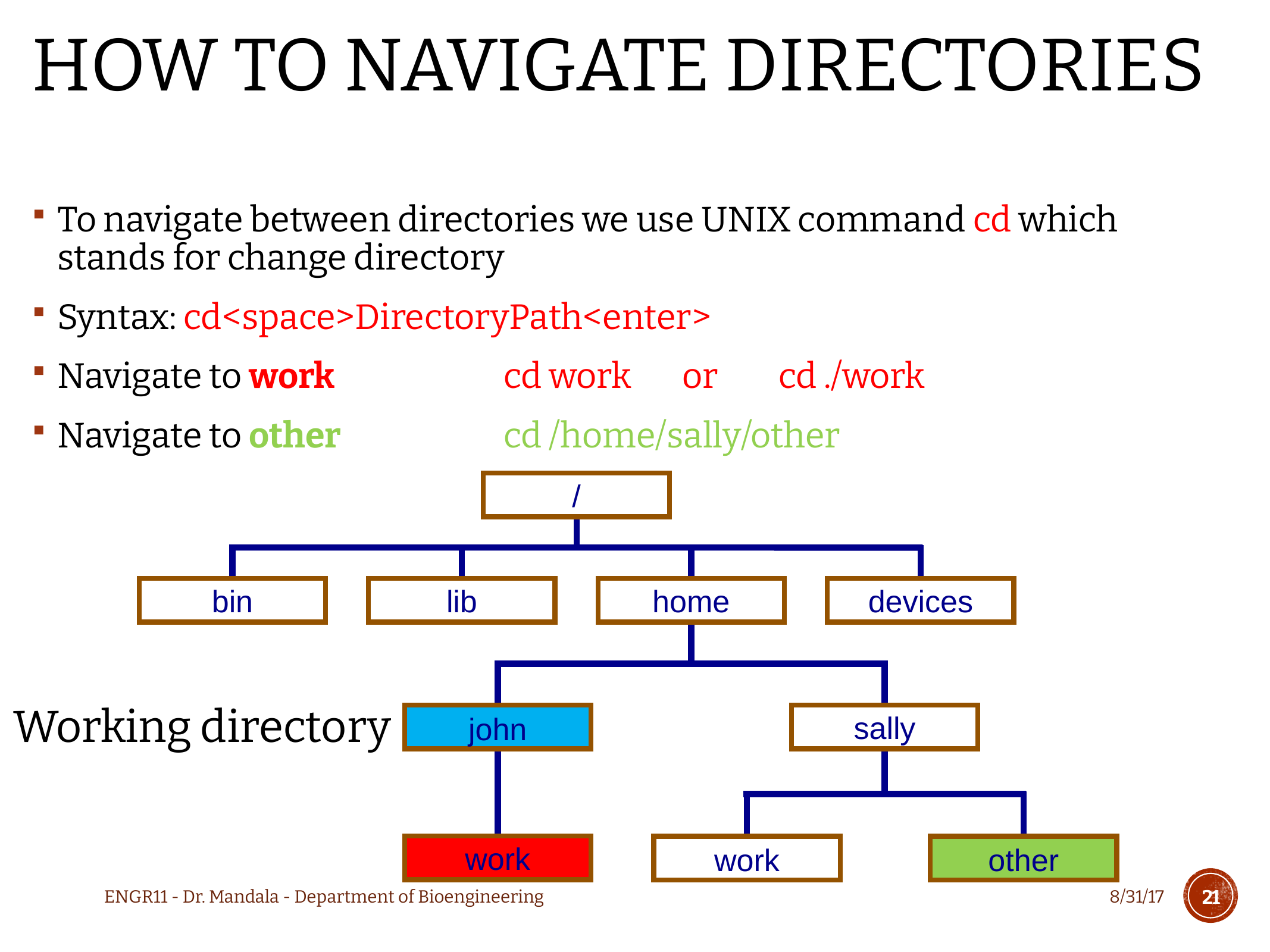

# How to navigate directories
To navigate between directories we use UNIX command cd which stands for change directory
Syntax: cd<space>DirectoryPath<enter>
Navigate to work 		cd work 	or	 cd ./work
Navigate to other		cd /home/sally/other

/

lib
home
bin
devices

sally
john

work
work
other

Working directory
ENGR11 - Dr. Mandala - Department of Bioengineering
8/31/17
21